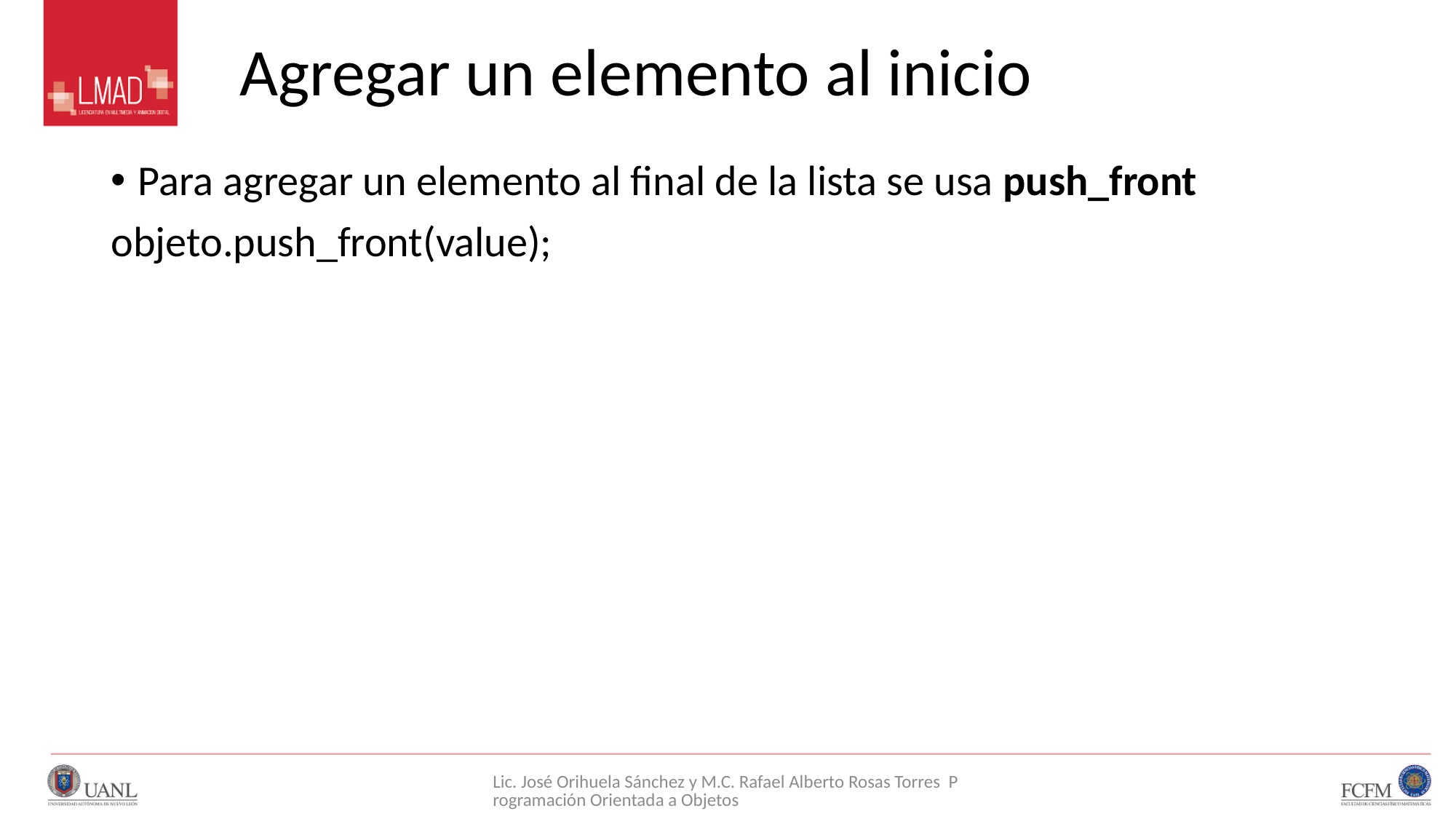

# Agregar un elemento al inicio
Para agregar un elemento al final de la lista se usa push_front
objeto.push_front(value);
Lic. José Orihuela Sánchez y M.C. Rafael Alberto Rosas Torres  Programación Orientada a Objetos